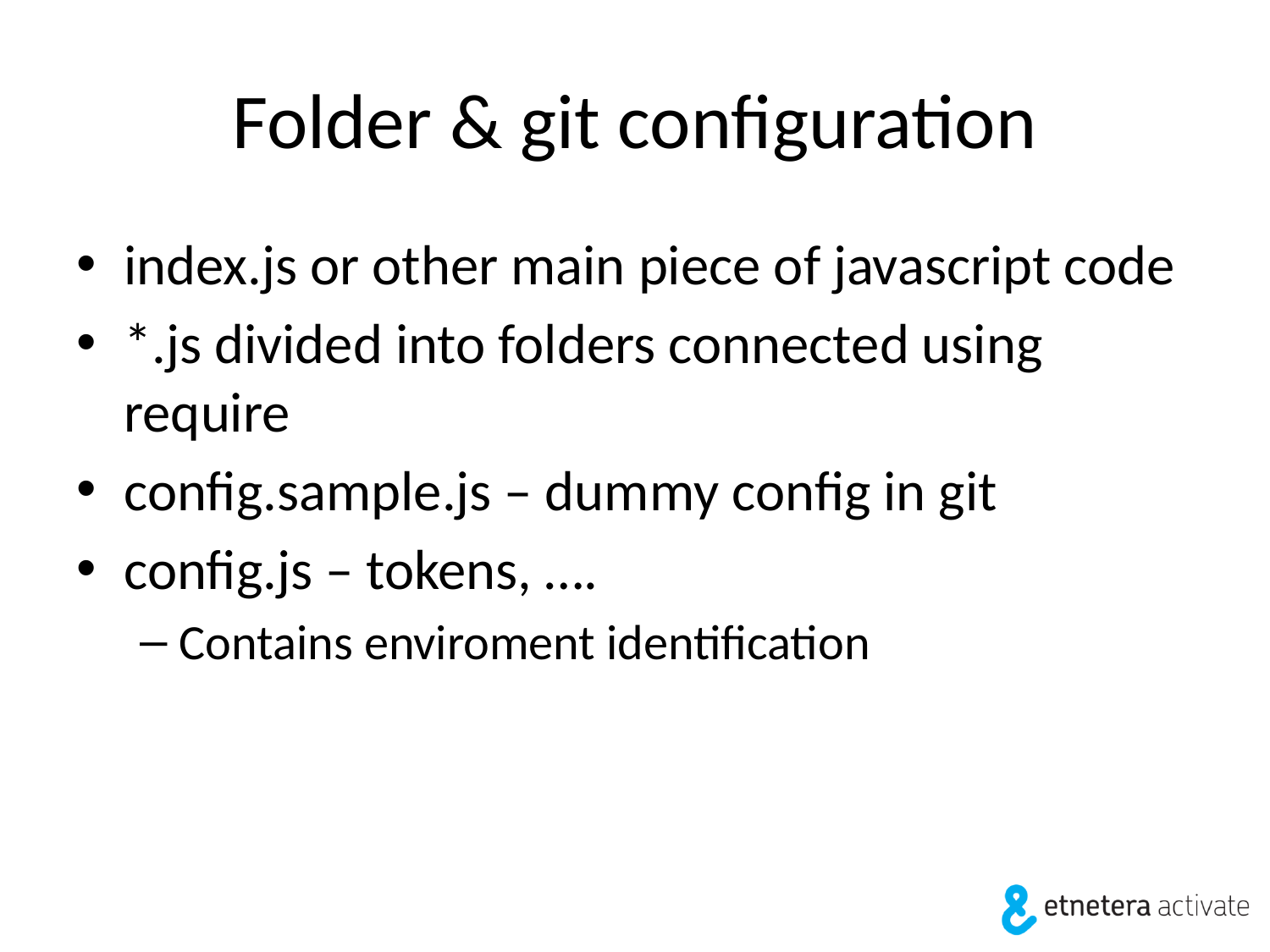

# Folder & git configuration
index.js or other main piece of javascript code
*.js divided into folders connected using require
config.sample.js – dummy config in git
config.js – tokens, ….
Contains enviroment identification